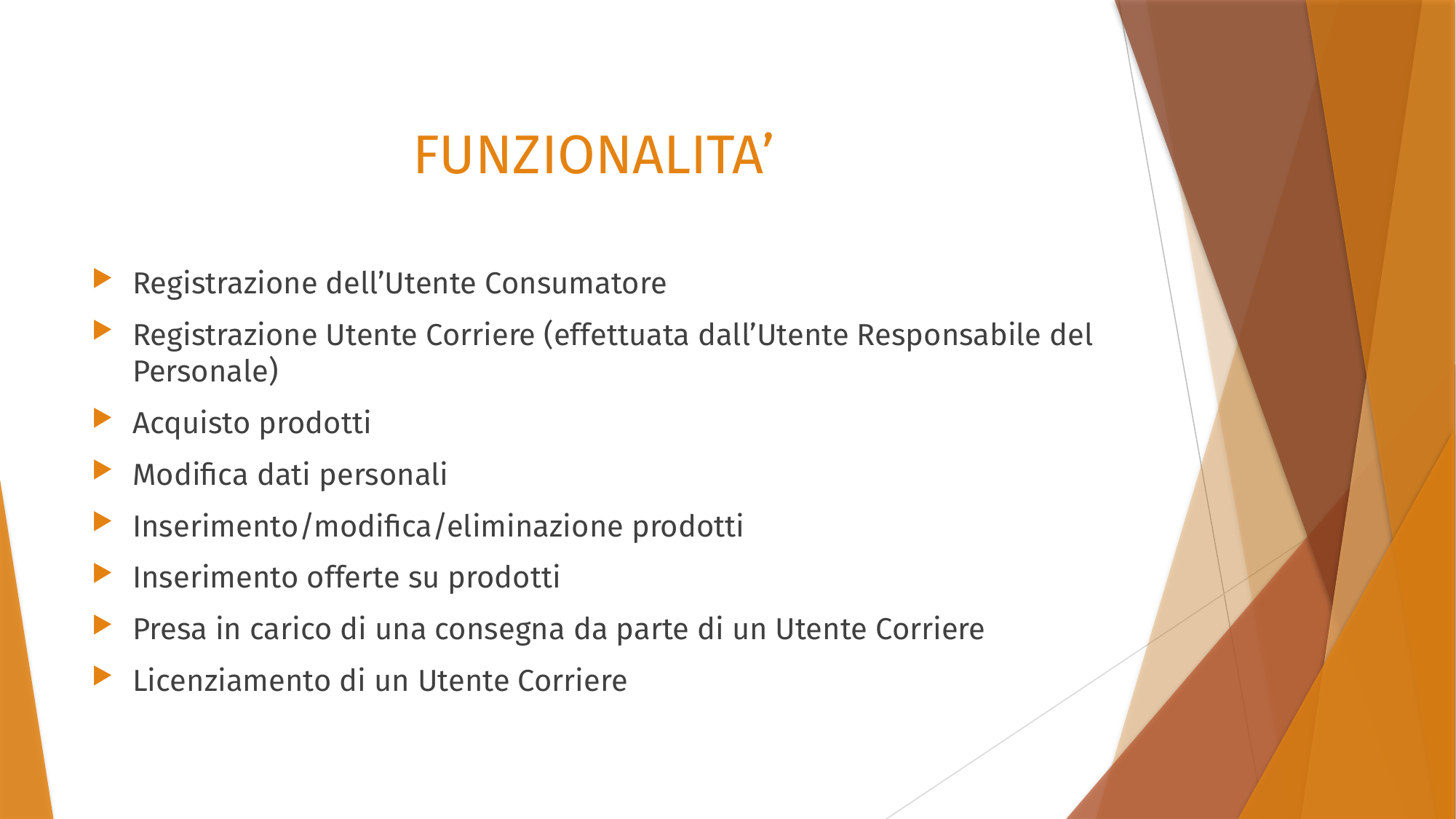

# FUNZIONALITA’
Registrazione dell’Utente Consumatore
Registrazione Utente Corriere (effettuata dall’Utente Responsabile del Personale)
Acquisto prodotti
Modifica dati personali
Inserimento/modifica/eliminazione prodotti
Inserimento offerte su prodotti
Presa in carico di una consegna da parte di un Utente Corriere
Licenziamento di un Utente Corriere